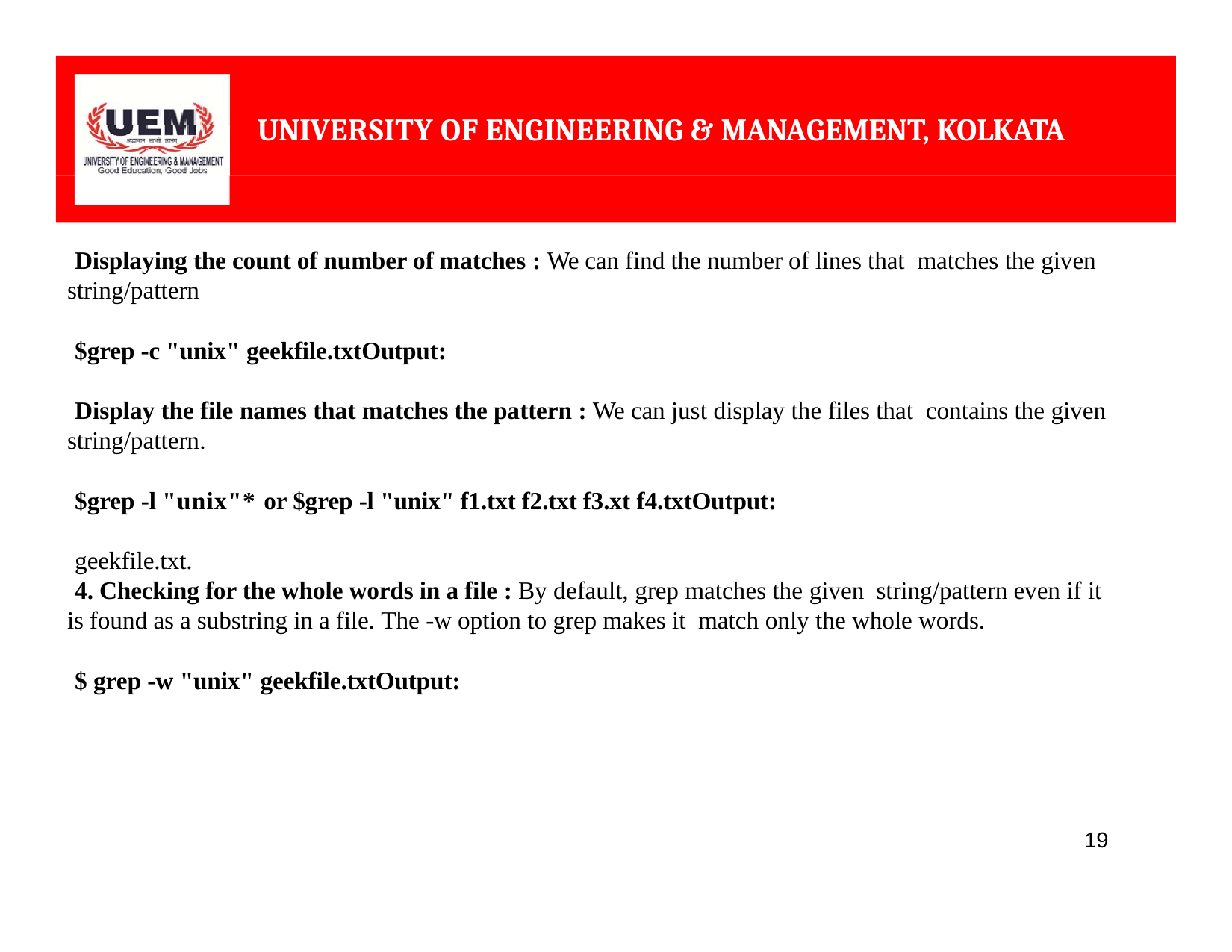

# UNIVERSITY OF ENGINEERING & MANAGEMENT, KOLKATA

Displaying the count of number of matches : We can find the number of lines that  matches the given string/pattern

$grep -c "unix" geekfile.txtOutput:

Display the file names that matches the pattern : We can just display the files that  contains the given string/pattern.

$grep -l "unix"* or $grep -l "unix" f1.txt f2.txt f3.xt f4.txtOutput:

geekfile.txt.
4. Checking for the whole words in a file : By default, grep matches the given  string/pattern even if it is found as a substring in a file. The -w option to grep makes it  match only the whole words.

$ grep -w "unix" geekfile.txtOutput:

19